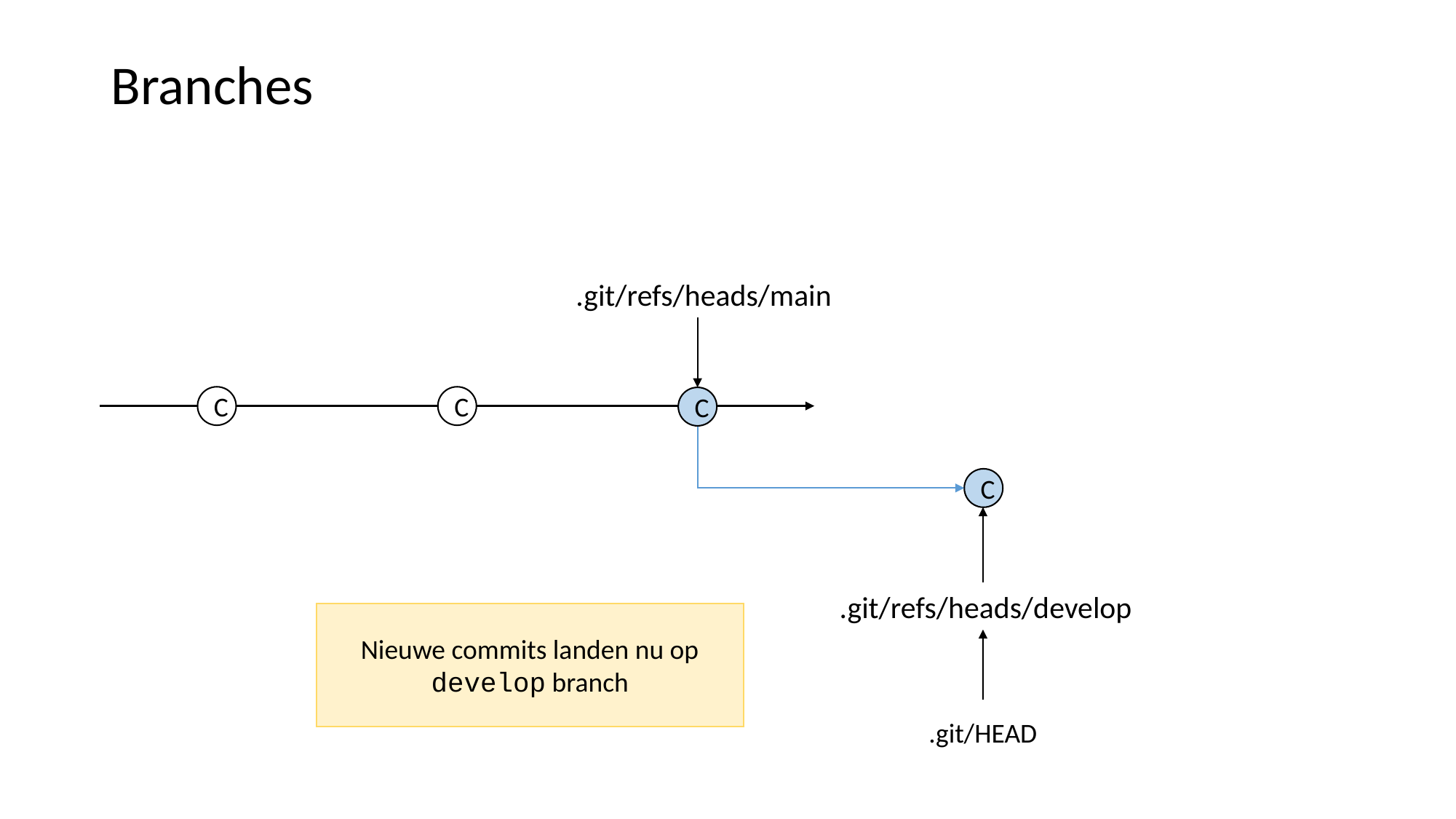

# Branches
.git/refs/heads/main
C
C
C
C
.git/refs/heads/develop
Nieuwe commits landen nu op develop branch
.git/HEAD